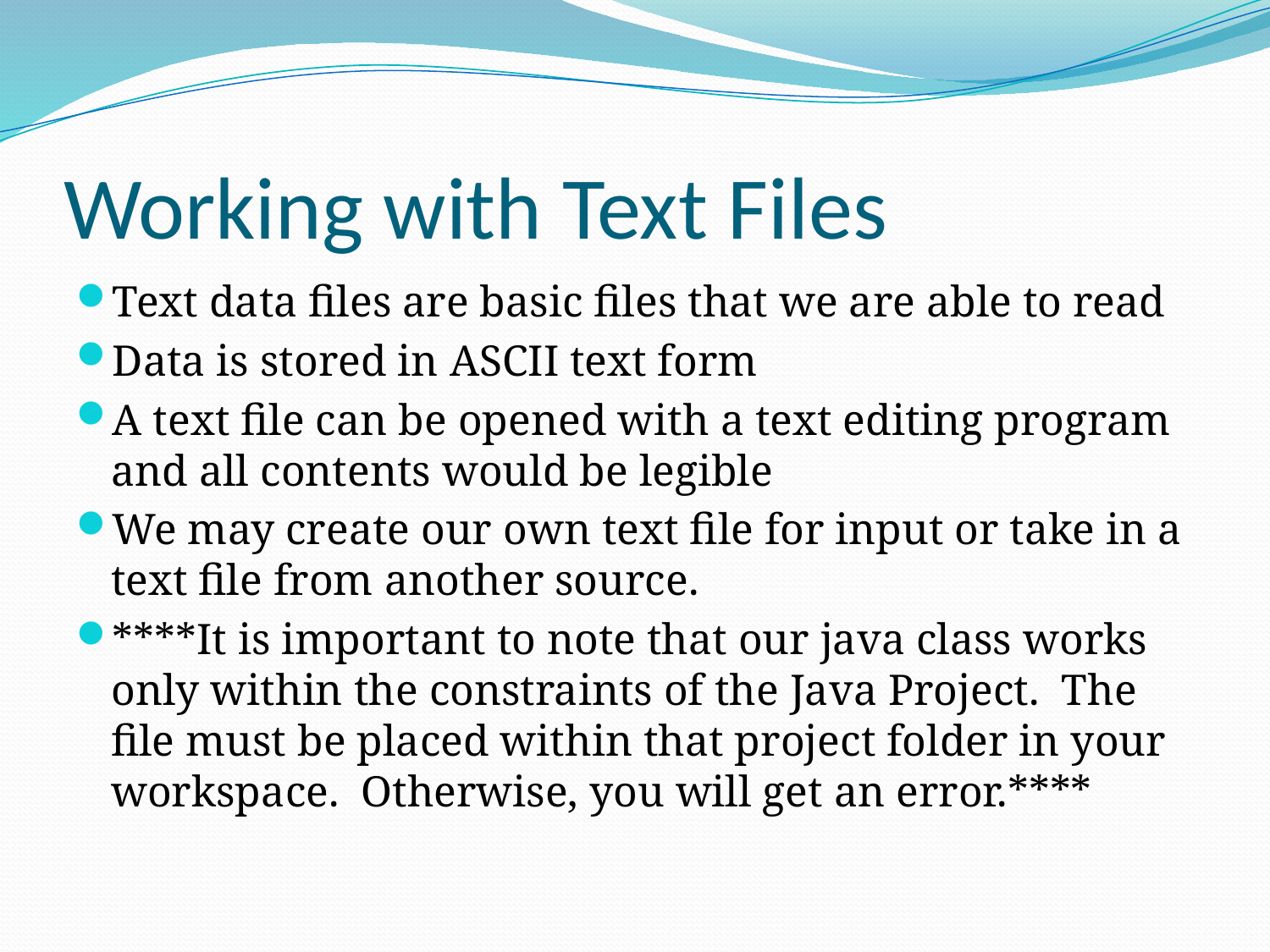

# Working with Text Files
Text data files are basic files that we are able to read
Data is stored in ASCII text form
A text file can be opened with a text editing program and all contents would be legible
We may create our own text file for input or take in a text file from another source.
****It is important to note that our java class works only within the constraints of the Java Project.  The file must be placed within that project folder in your workspace.  Otherwise, you will get an error.****